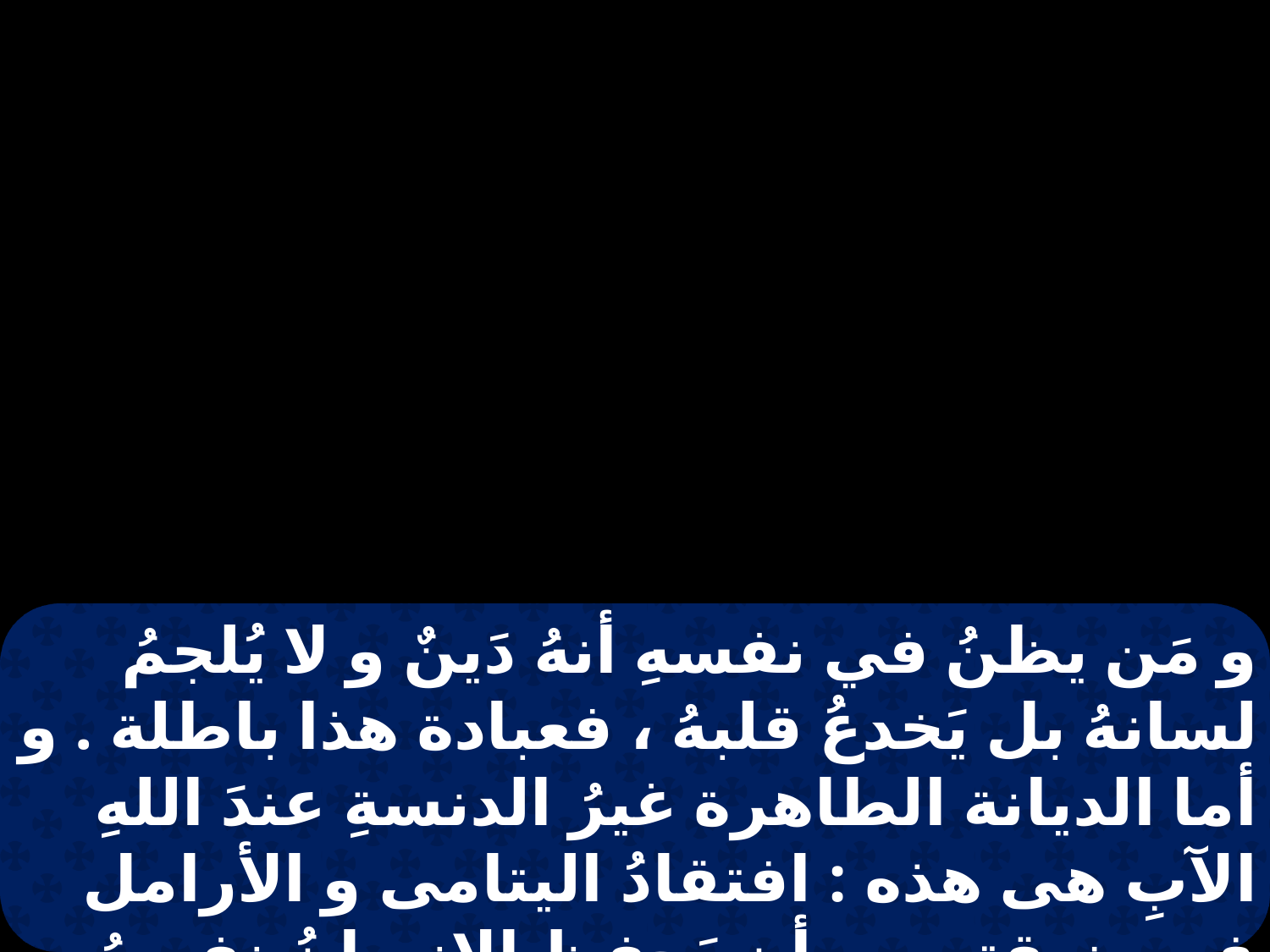

و مَن يظنُ في نفسهِ أنهُ دَينٌ و لا يُلجمُ لسانهُ بل يَخدعُ قلبهُ ، فعبادة هذا باطلة . و أما الديانة الطاهرة غيرُ الدنسةِ عندَ اللهِ الآبِ هى هذه : افتقادُ اليتامى و الأرامل في ضيقتهم و أن يَحفظ الإنسانُ نفسهُ من العالم بلا دنس .